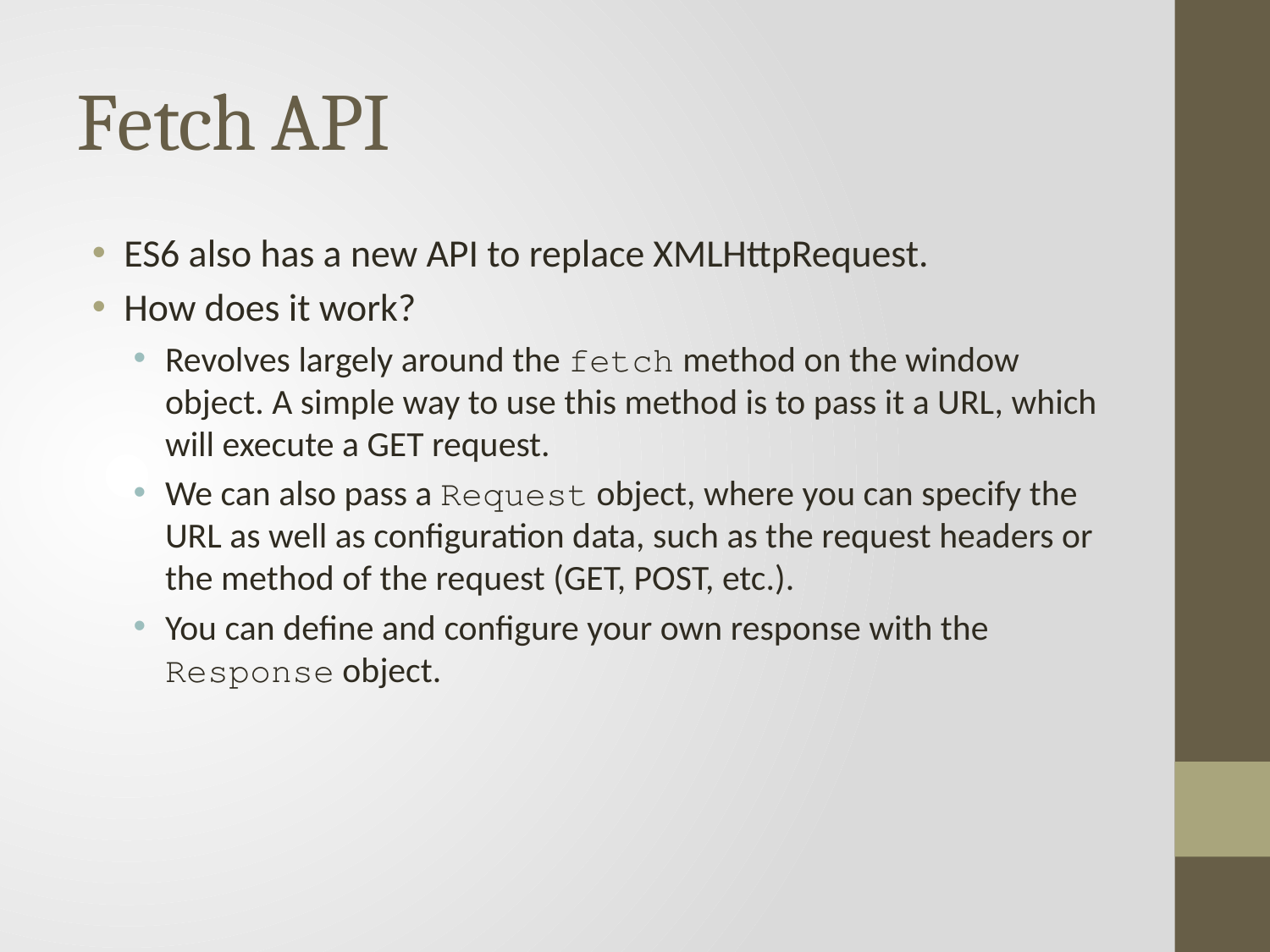

# Fetch API
ES6 also has a new API to replace XMLHttpRequest.
How does it work?
Revolves largely around the fetch method on the window object. A simple way to use this method is to pass it a URL, which will execute a GET request.
We can also pass a Request object, where you can specify the URL as well as configuration data, such as the request headers or the method of the request (GET, POST, etc.).
You can define and configure your own response with the Response object.